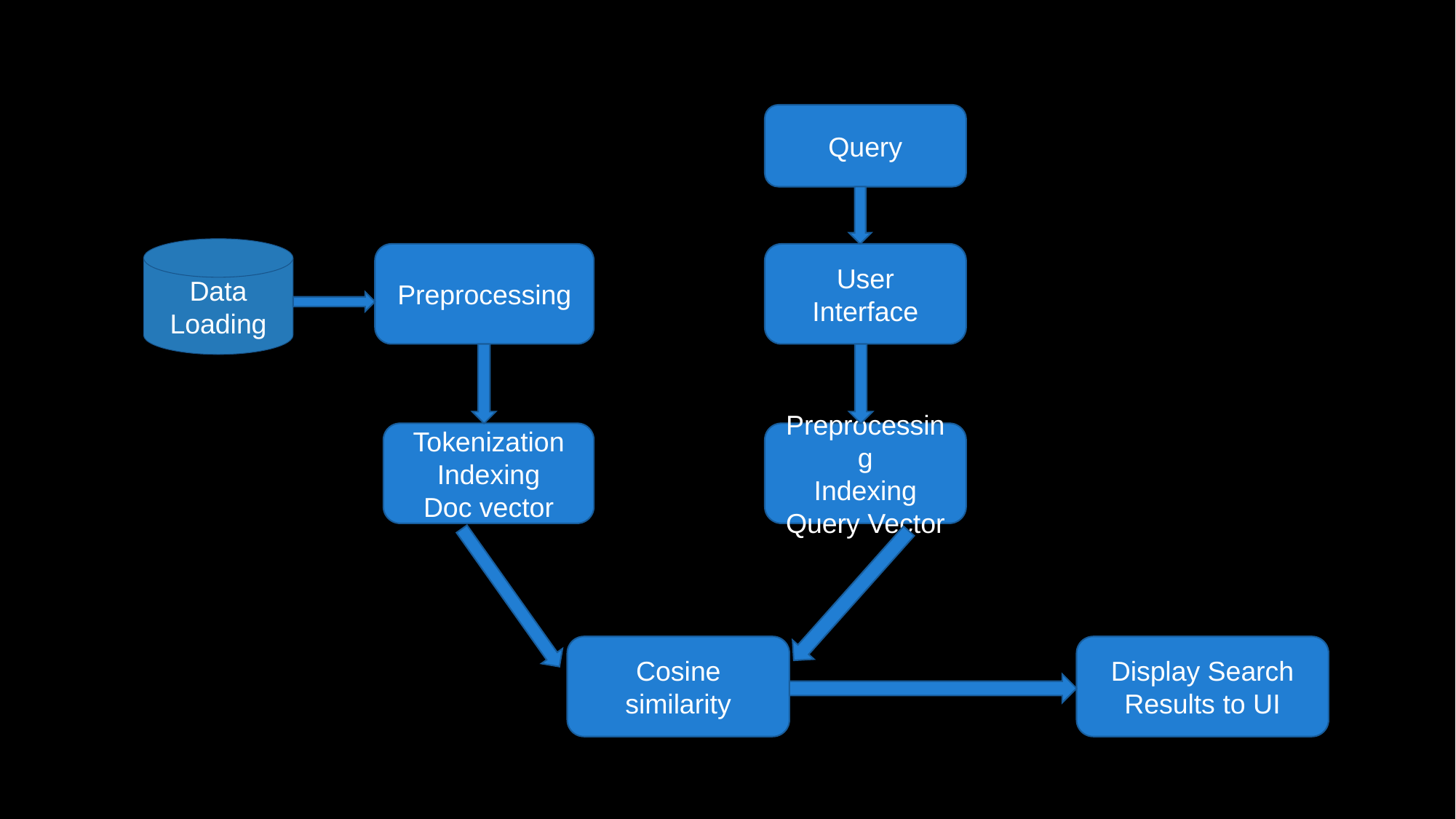

Query

Data Loading
Preprocessing
User Interface

Tokenization
Indexing
Doc vector
Preprocessing
Indexing
Query Vector

Cosine similarity
Display Search Results to UI